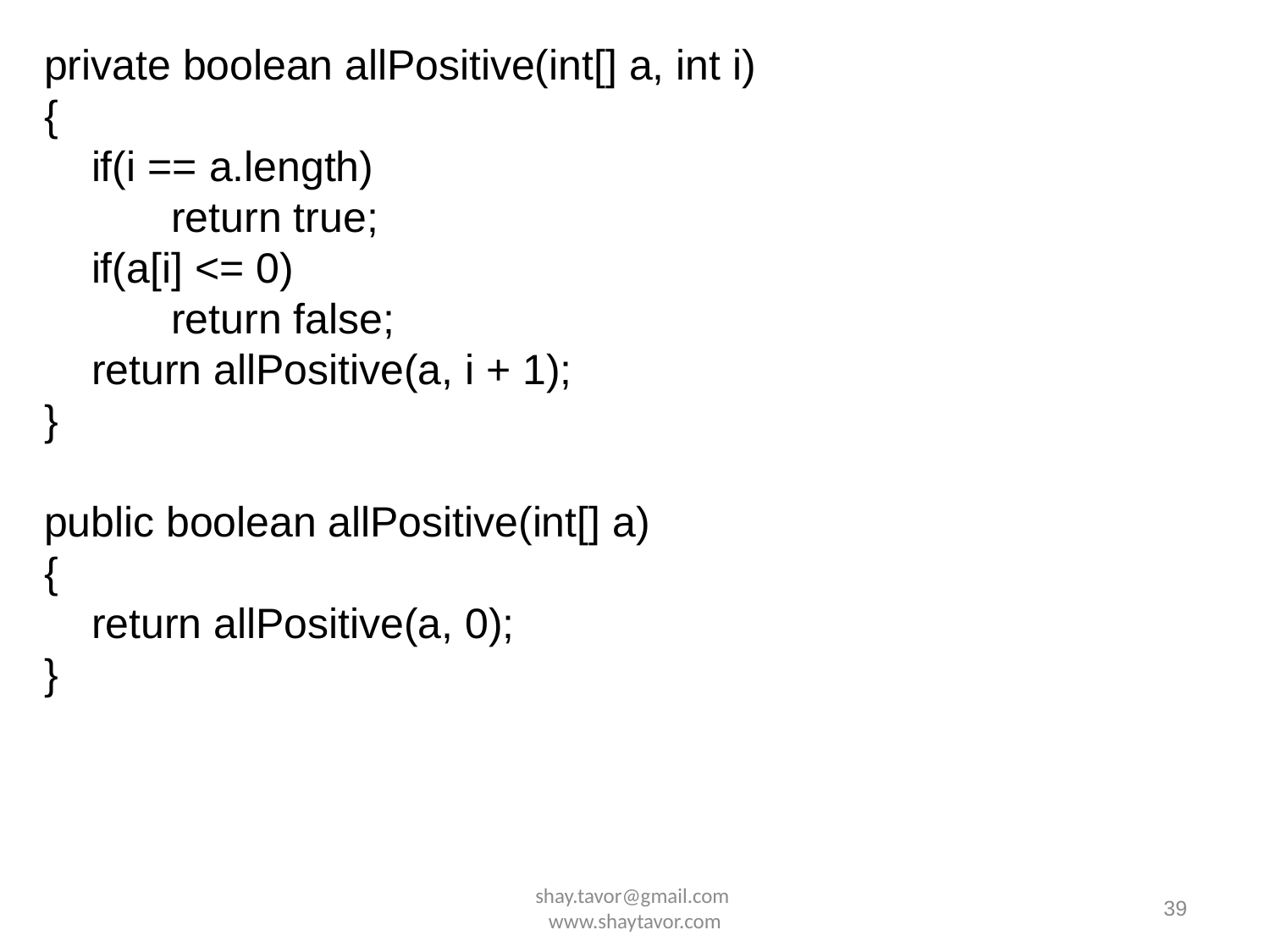

private boolean allPositive(int[] a, int i)
{
    if(i == a.length)
	return true;
    if(a[i] <= 0)
	return false;
    return allPositive(a, i + 1);
}

public boolean allPositive(int[] a)
{
    return allPositive(a, 0);
}
shay.tavor@gmail.com  www.shaytavor.com
39